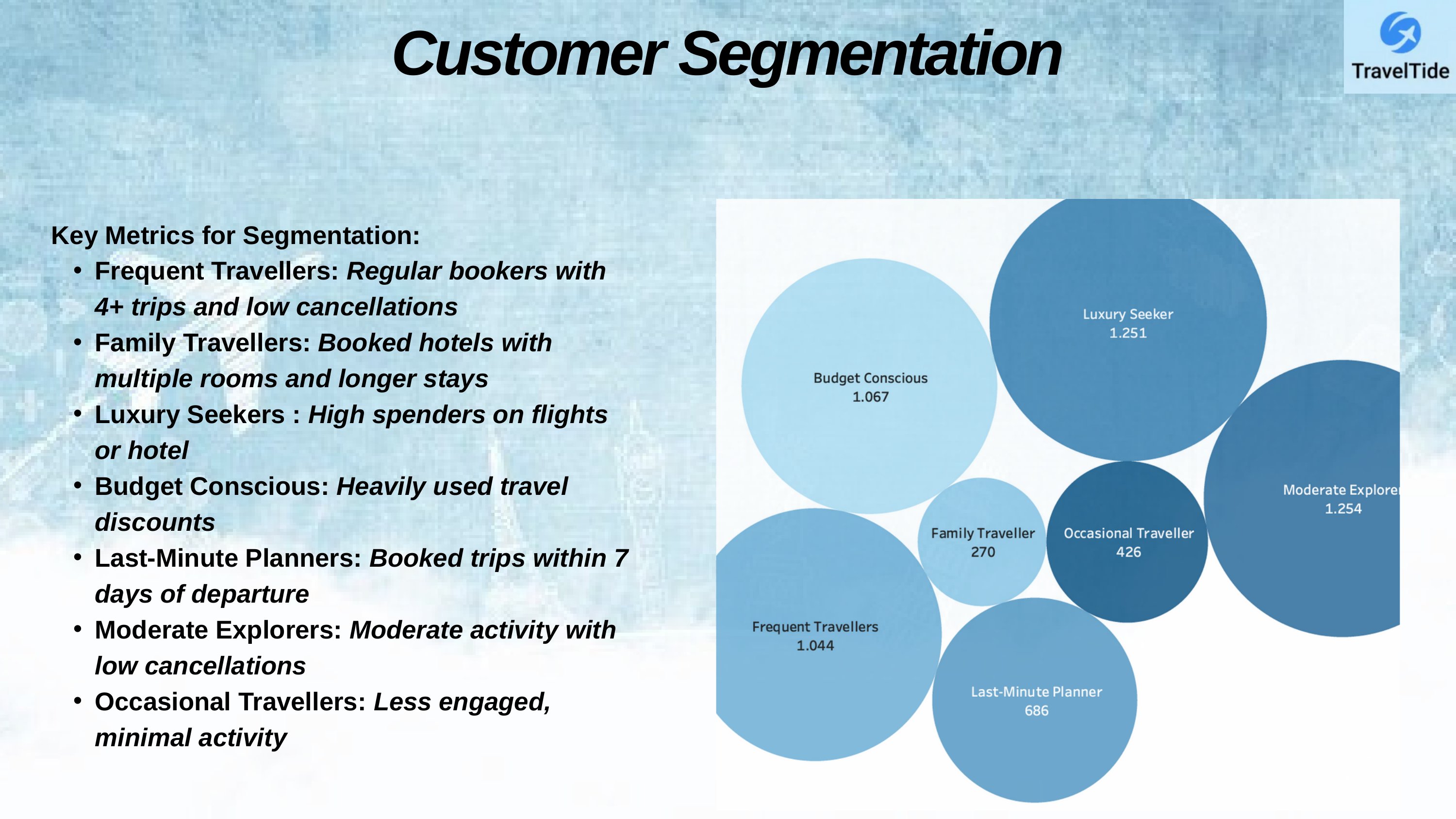

Customer Segmentation

Key Metrics for Segmentation:
Frequent Travellers: Regular bookers with 4+ trips and low cancellations
Family Travellers: Booked hotels with multiple rooms and longer stays
Luxury Seekers : High spenders on flights or hotel
Budget Conscious: Heavily used travel discounts
Last-Minute Planners: Booked trips within 7 days of departure
Moderate Explorers: Moderate activity with low cancellations
Occasional Travellers: Less engaged, minimal activity